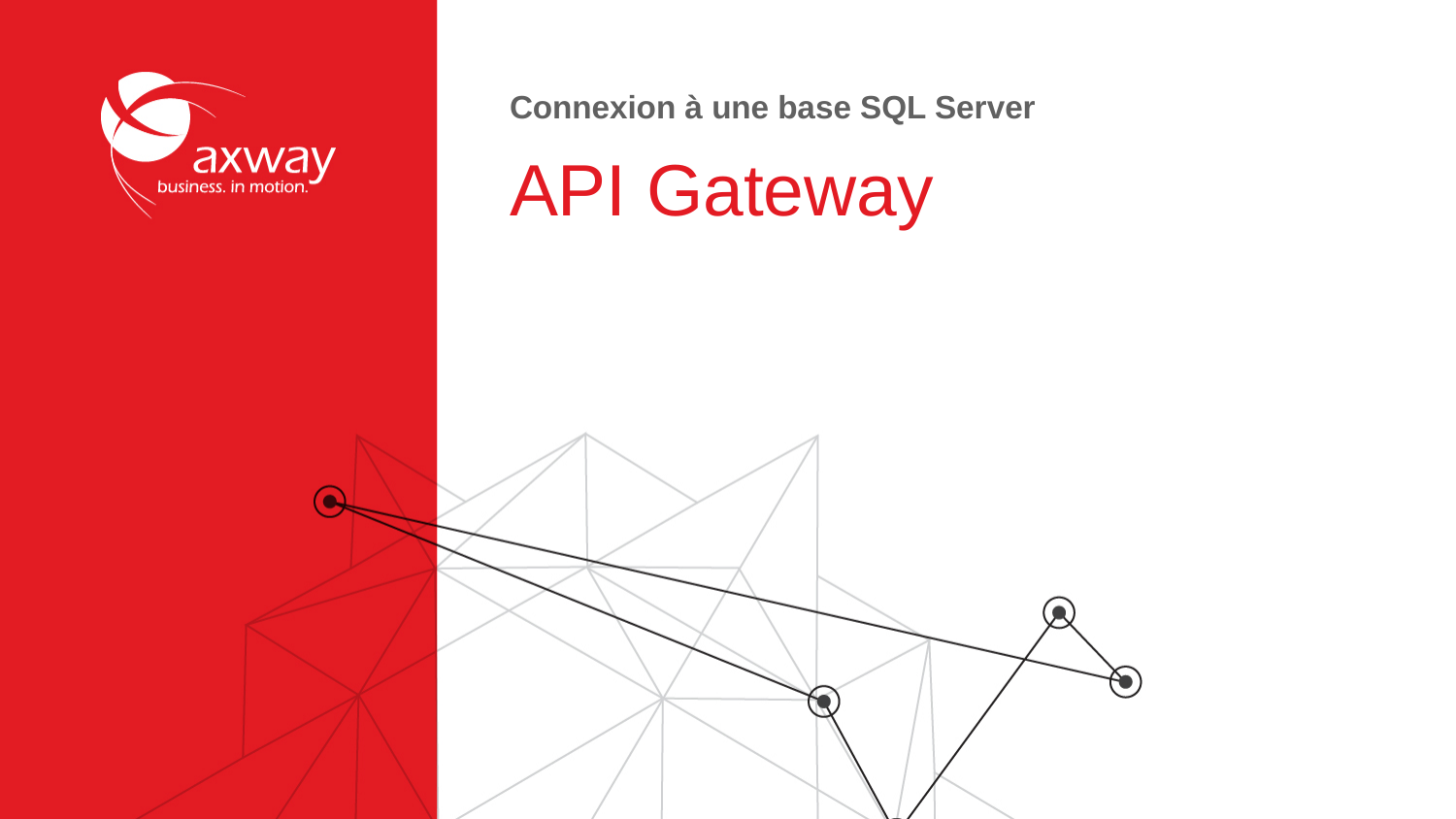

# Connexion à une base SQL Server
API Gateway
1